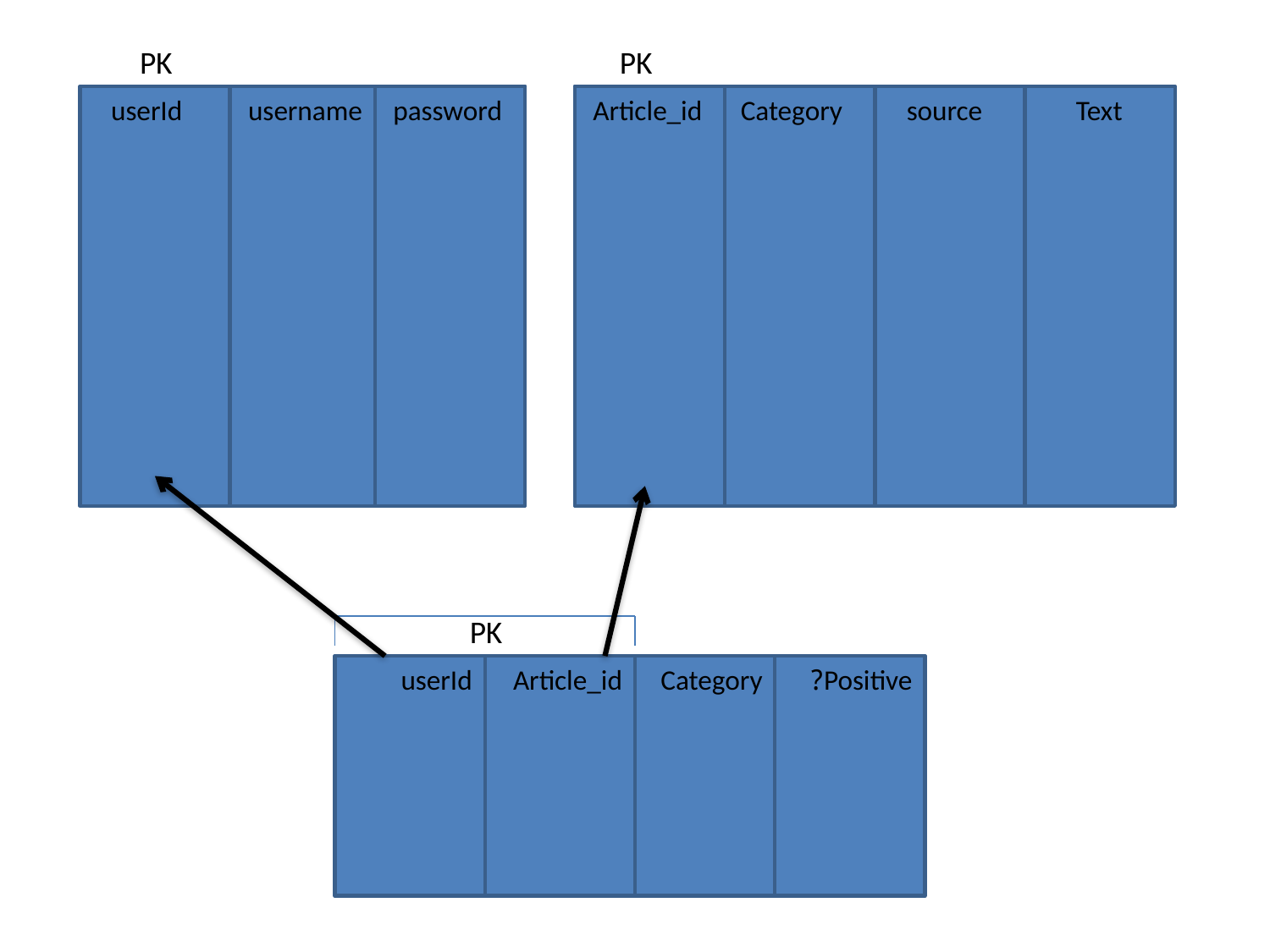

PK
PK
userId

username
password

Article_id

Category

source

Text
PK
userId

Article_id

Category
Positive?